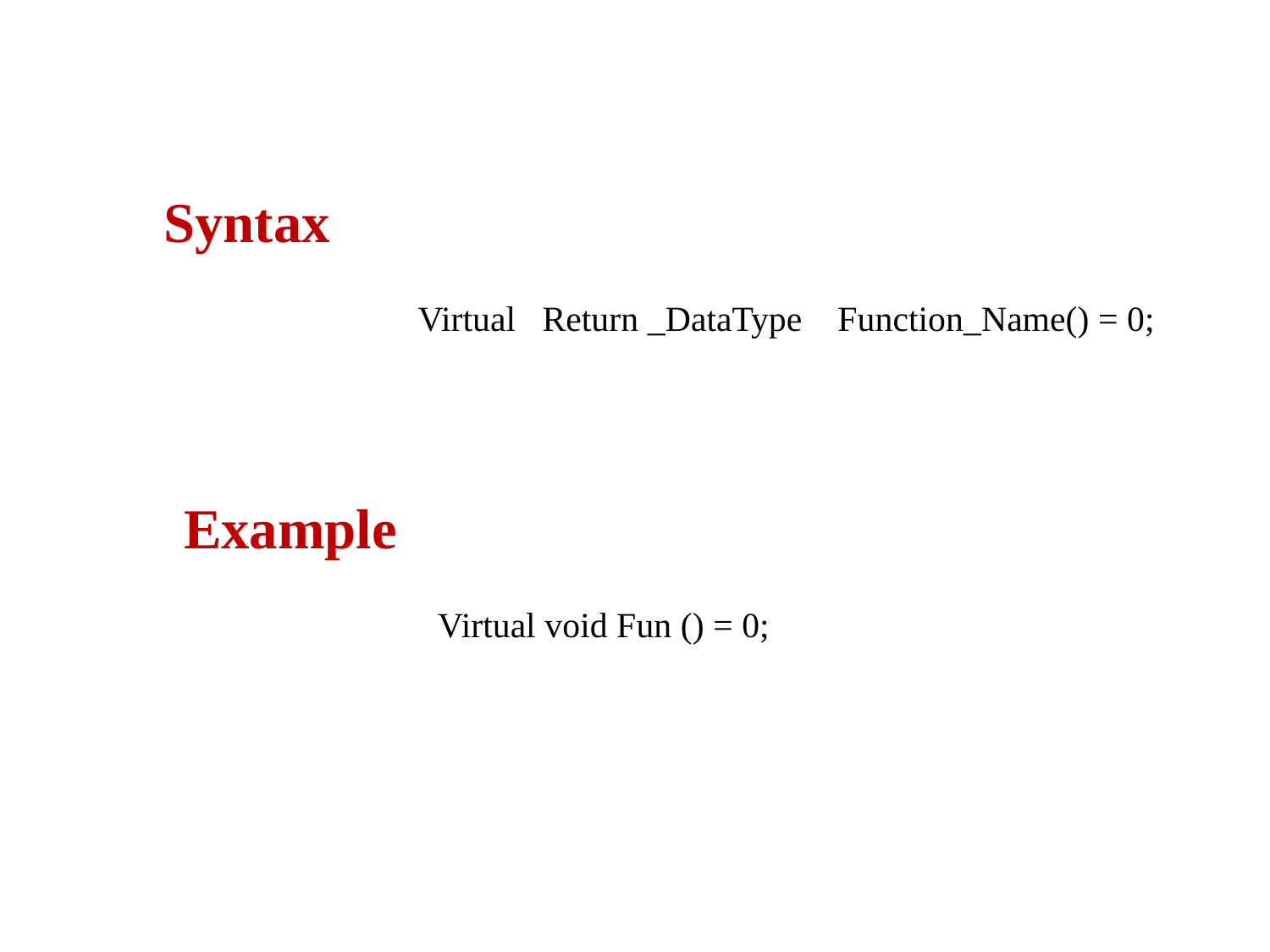

Syntax

		Virtual   Return _DataType    Function_Name() = 0;
Example

		Virtual void Fun () = 0;